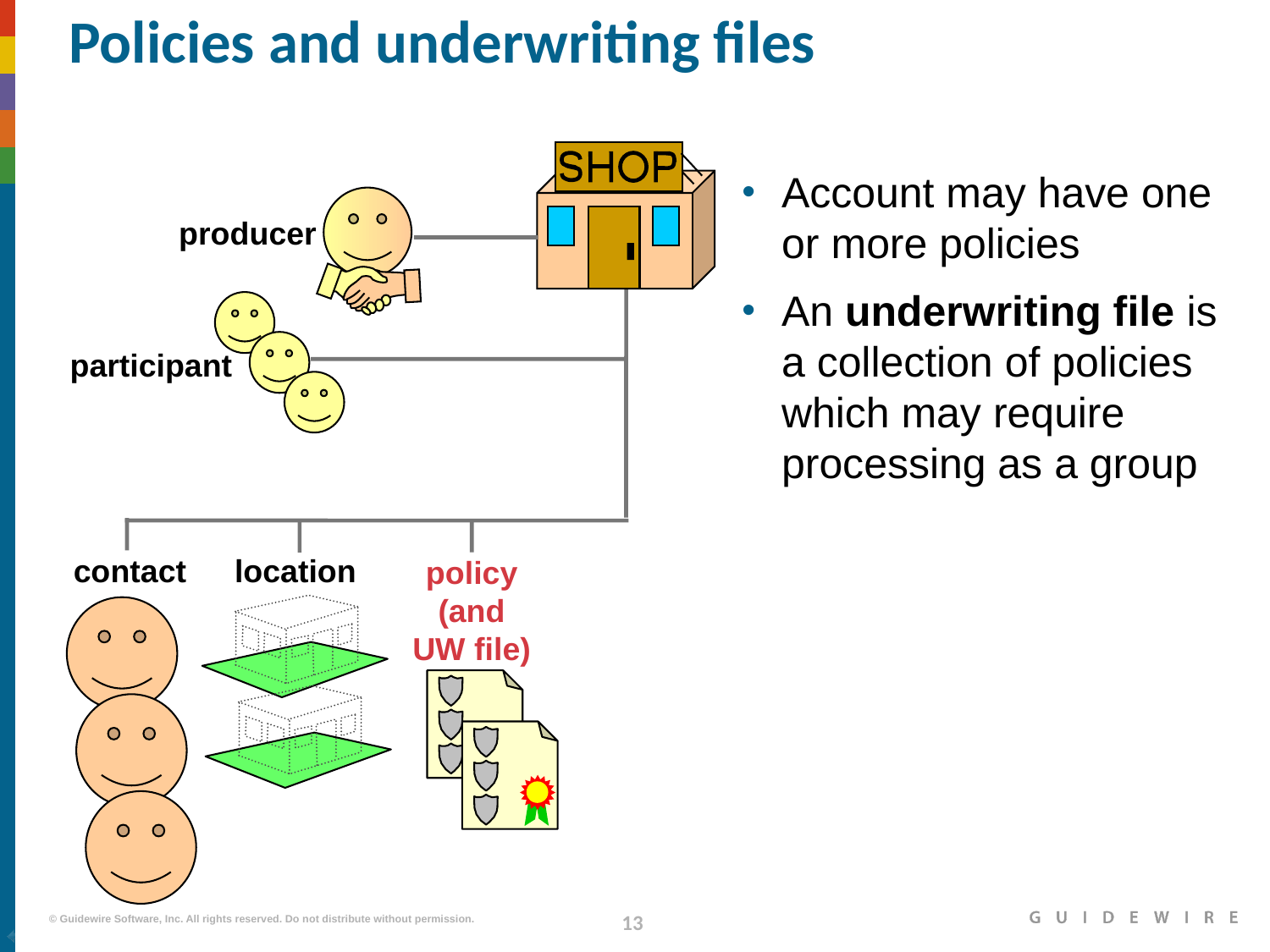

# Policies and underwriting files

Account may have one or more policies
An underwriting file is a collection of policies which may require processing as a group

producer

participant

contact
location
policy
(and
UW file)